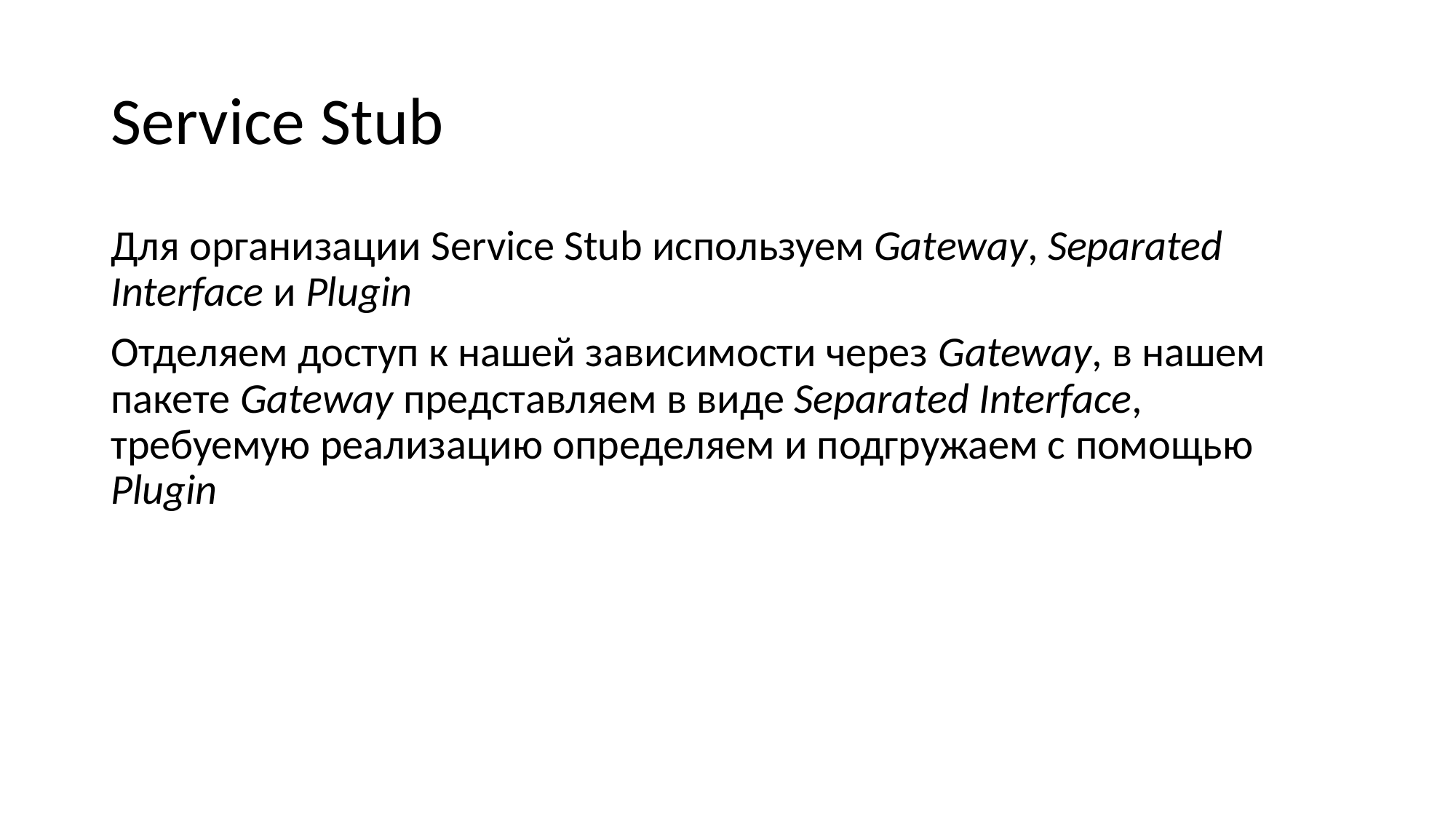

# Service Stub
Для организации Service Stub используем Gateway, Separated Interface и Plugin
Отделяем доступ к нашей зависимости через Gateway, в нашем пакете Gateway представляем в виде Separated Interface, требуемую реализацию определяем и подгружаем с помощью Plugin